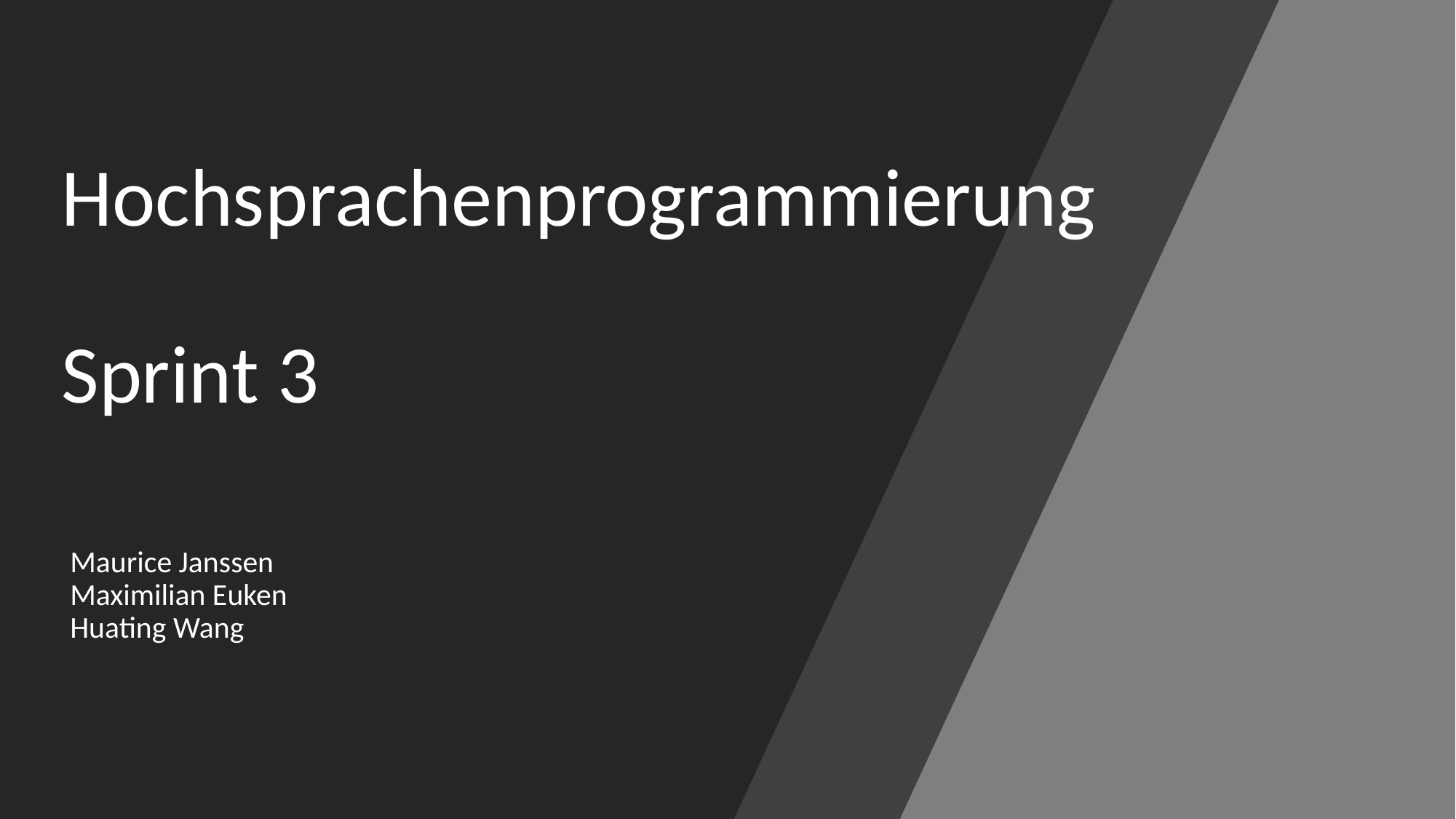

# Hochsprachenprogrammierung Sprint 3
Maurice Janssen
Maximilian Euken
Huating Wang